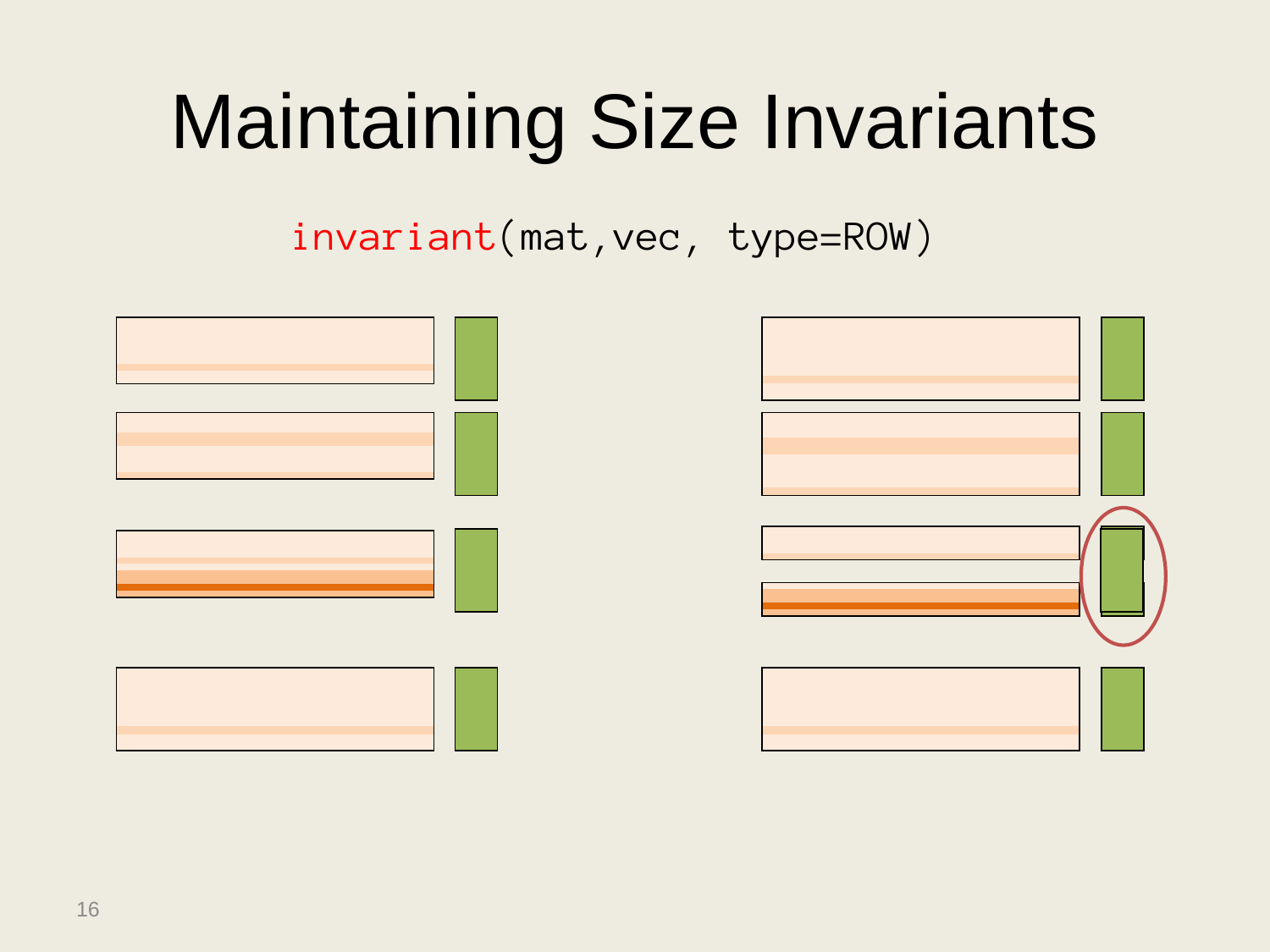

# Maintaining Size Invariants
invariant(mat,vec, type=ROW)
|  |
| --- |
|  |
|  |
|  |
|  |
|  |
|  |
|  |
|  |
|  |
|  |
| --- |
|  |
|  |
|  |
|  |
|  |
|  |
|  |
|  |
|  |
|  |
| --- |
|  |
|  |
|  |
|  |
|  |
|  |
|  |
|  |
|  |
|  |
| --- |
|  |
|  |
|  |
|  |
|  |
|  |
|  |
|  |
|  |
|  |
| --- |
|  |
|  |
|  |
|  |
|  |
|  |
|  |
|  |
|  |
|  |
| --- |
|  |
|  |
|  |
|  |
|  |
|  |
|  |
|  |
|  |
|  |
| --- |
|  |
|  |
|  |
|  |
|  |
|  |
|  |
|  |
|  |
|  |
| --- |
|  |
|  |
|  |
|  |
|  |
|  |
|  |
|  |
|  |

|  |
| --- |
|  |
|  |
|  |
|  |
|  |
| --- |
|  |
|  |
|  |
|  |
|  |
| --- |
|  |
|  |
|  |
|  |
|  |
|  |
|  |
|  |
|  |
|  |
| --- |
|  |
|  |
|  |
|  |
|  |
|  |
|  |
|  |
|  |
|  |
| --- |
|  |
|  |
|  |
|  |
|  |
|  |
|  |
|  |
|  |
|  |
| --- |
|  |
|  |
|  |
|  |
|  |
| --- |
|  |
|  |
|  |
|  |
|  |
| --- |
|  |
|  |
|  |
|  |
|  |
|  |
|  |
|  |
|  |
|  |
| --- |
|  |
|  |
|  |
|  |
|  |
|  |
|  |
|  |
|  |
|  |
| --- |
|  |
|  |
|  |
|  |
|  |
|  |
|  |
|  |
|  |
|  |
| --- |
|  |
|  |
|  |
|  |
|  |
|  |
|  |
|  |
|  |
16